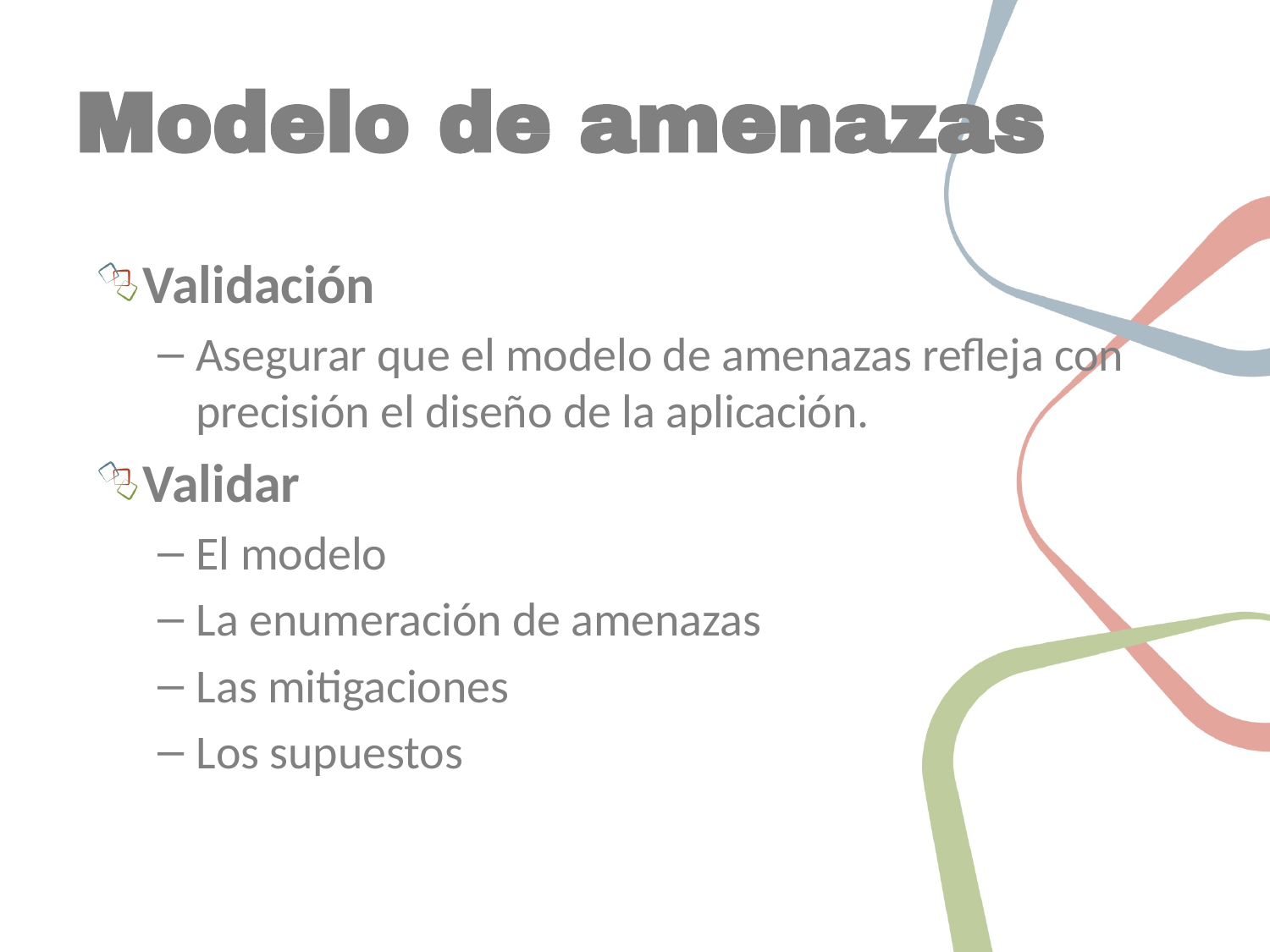

# Modelo de amenazas

Validación
Asegurar que el modelo de amenazas refleja con precisión el diseño de la aplicación.
Validar
El modelo
La enumeración de amenazas
Las mitigaciones
Los supuestos